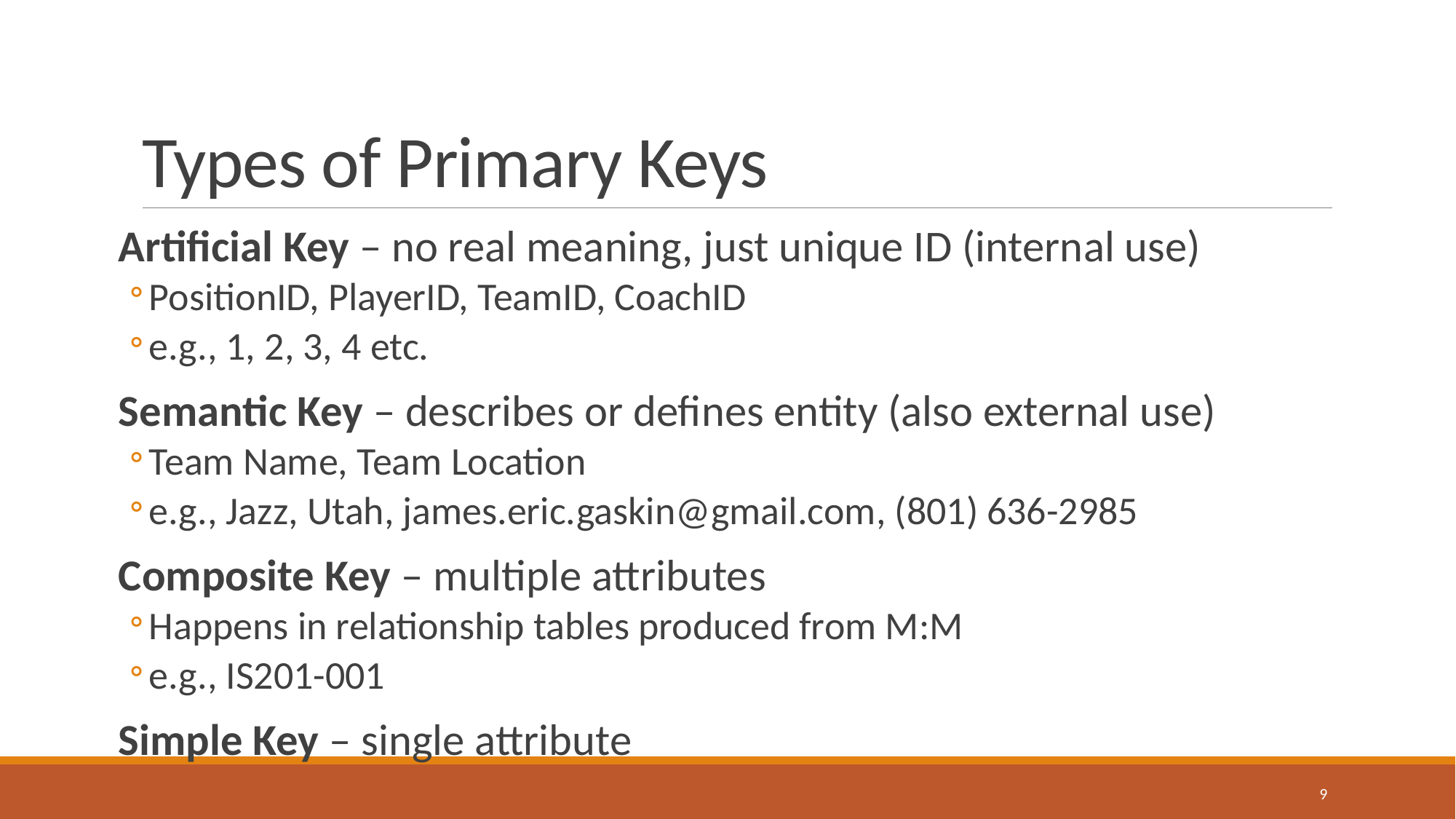

# Types of Primary Keys
Artificial Key – no real meaning, just unique ID (internal use)
PositionID, PlayerID, TeamID, CoachID
e.g., 1, 2, 3, 4 etc.
Semantic Key – describes or defines entity (also external use)
Team Name, Team Location
e.g., Jazz, Utah, james.eric.gaskin@gmail.com, (801) 636-2985
Composite Key – multiple attributes
Happens in relationship tables produced from M:M
e.g., IS201-001
Simple Key – single attribute

9